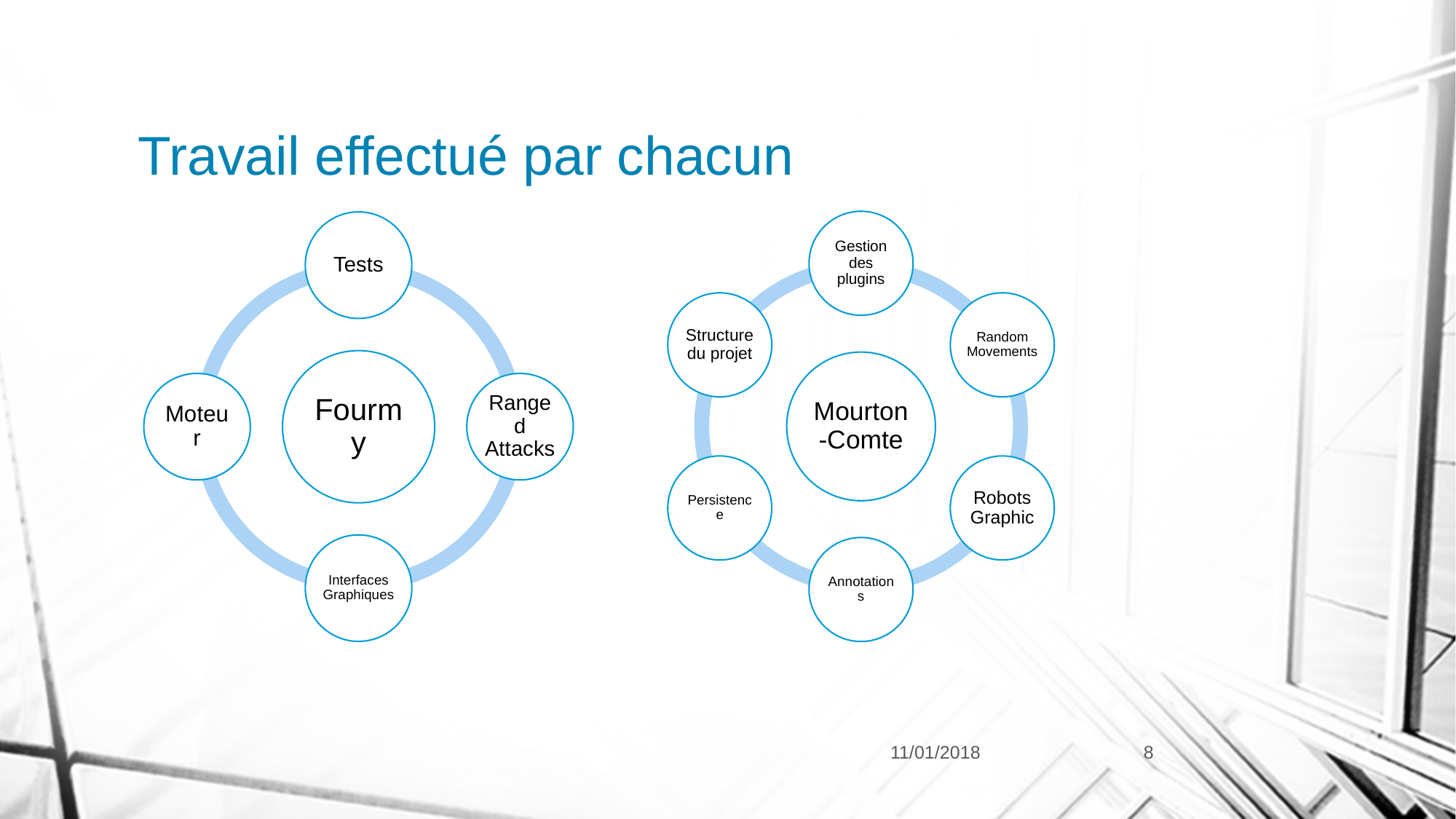

# Travail effectué par chacun
Mourton-Comte
Gestion des plugins
Random Movements
Robots Graphic
Annotations
Persistence
Structure du projet
Fourmy
Tests
Ranged Attacks
Interfaces Graphiques
Moteur
11/01/2018
8